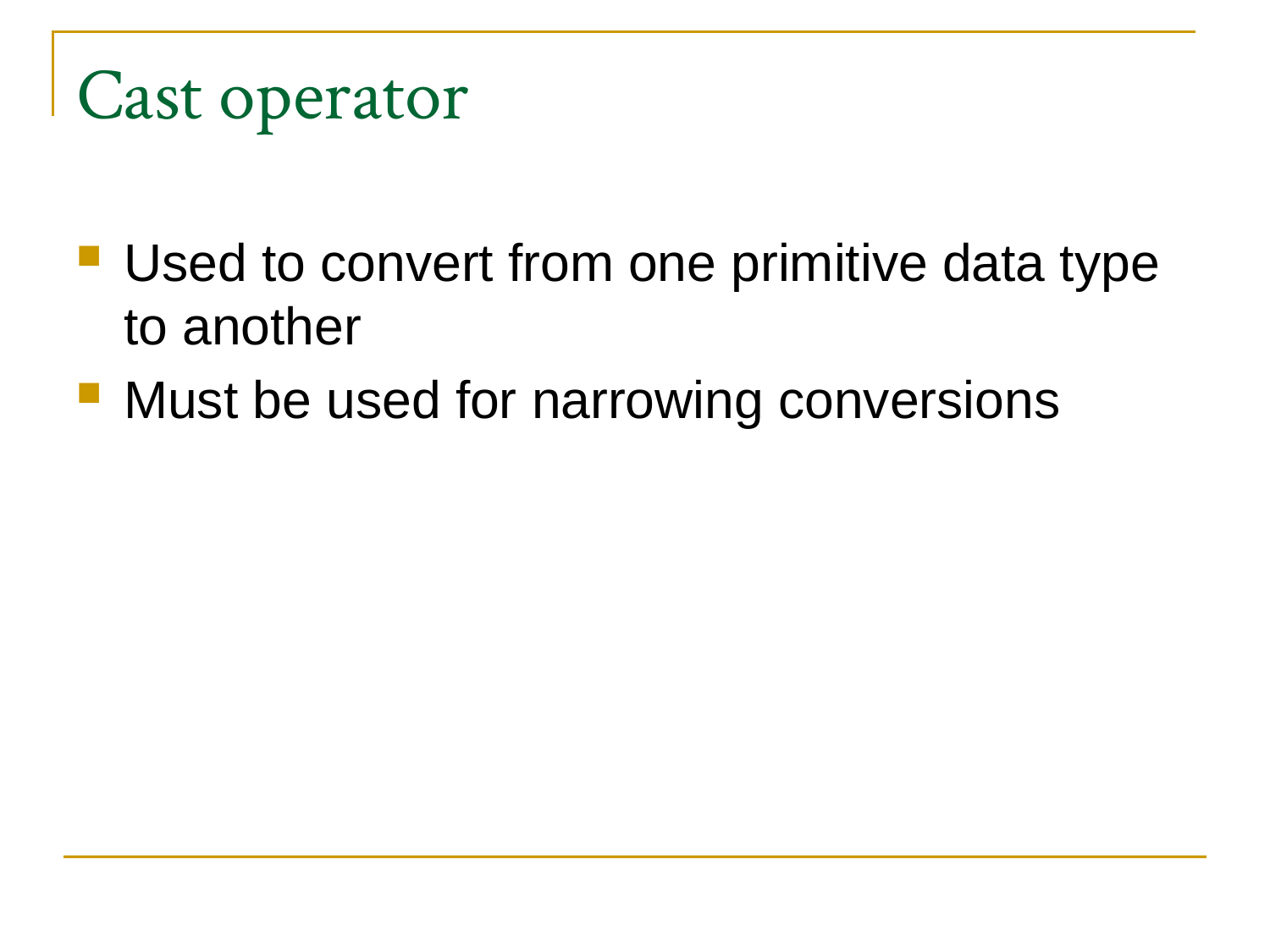

# Cast operator
Used to convert from one primitive data type to another
Must be used for narrowing conversions